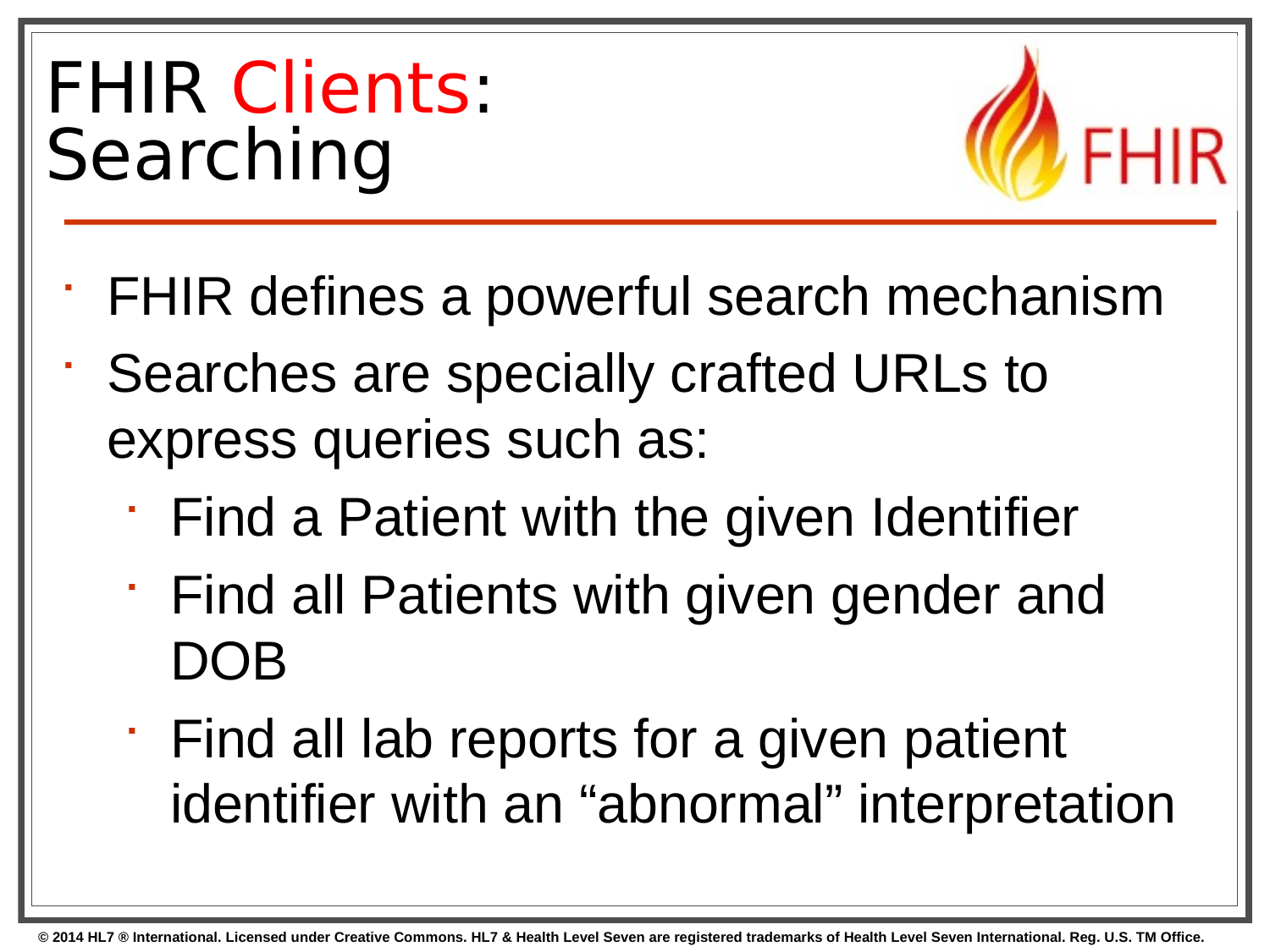

# FHIR Clients:
Searching
FHIR defines a powerful search mechanism
Searches are specially crafted URLs to express queries such as:
Find a Patient with the given Identifier
Find all Patients with given gender and DOB
Find all lab reports for a given patient identifier with an “abnormal” interpretation
27